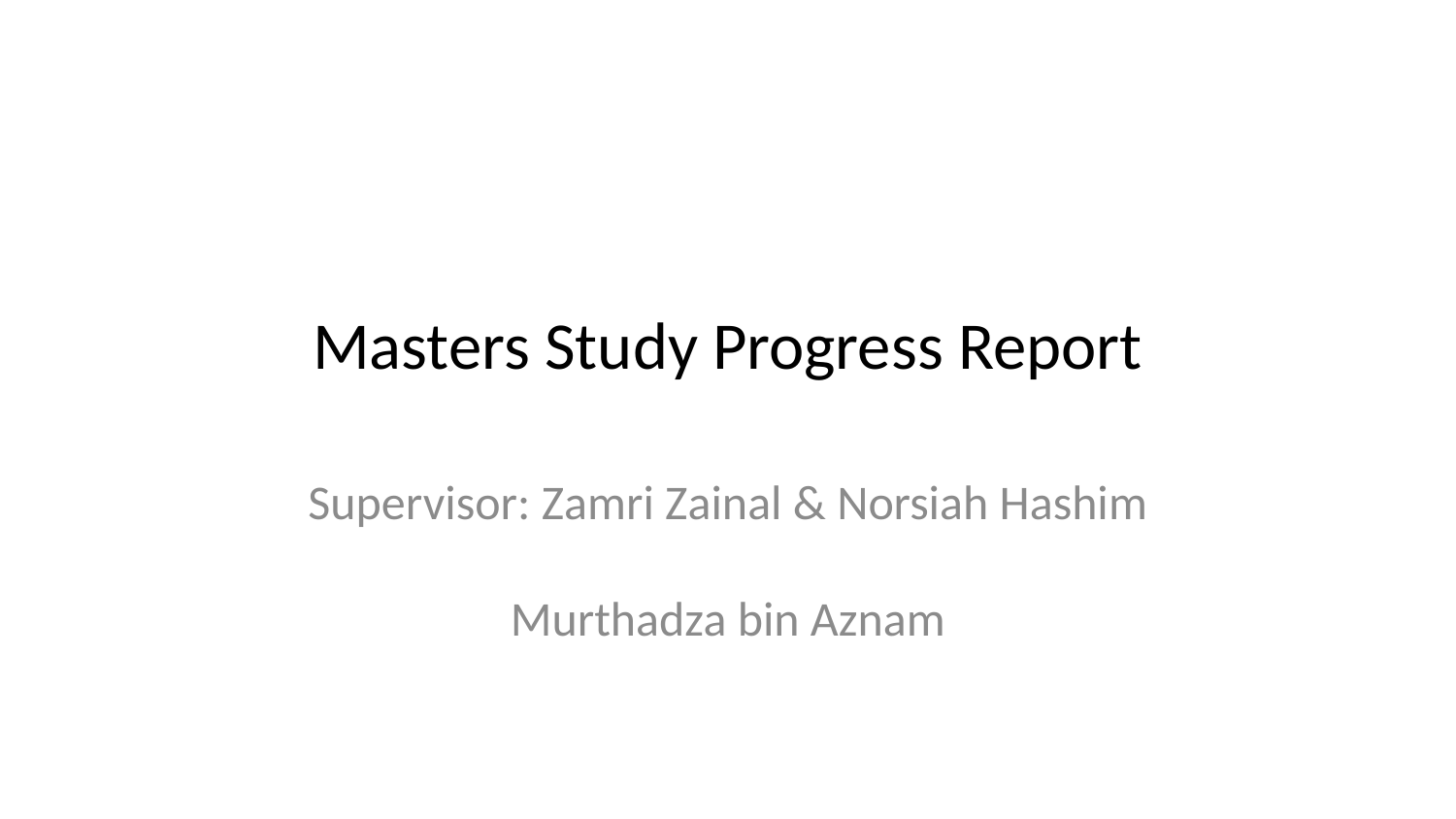

# Masters Study Progress Report
Supervisor: Zamri Zainal & Norsiah Hashim
Murthadza bin Aznam